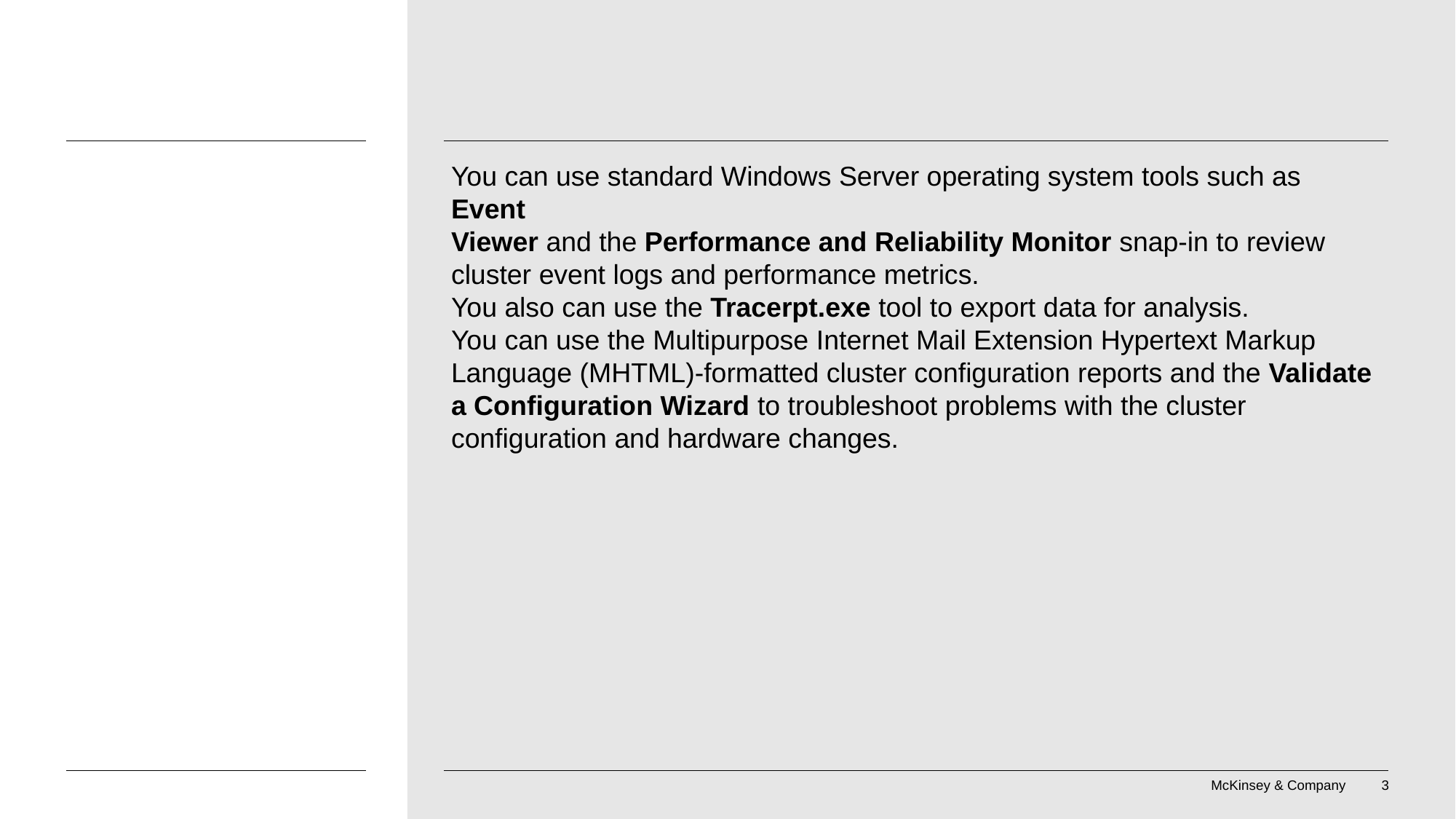

You can use standard Windows Server operating system tools such as Event
Viewer and the Performance and Reliability Monitor snap-in to review cluster event logs and performance metrics.
You also can use the Tracerpt.exe tool to export data for analysis.
You can use the Multipurpose Internet Mail Extension Hypertext Markup
Language (MHTML)-formatted cluster configuration reports and the Validate a Configuration Wizard to troubleshoot problems with the cluster configuration and hardware changes.
#